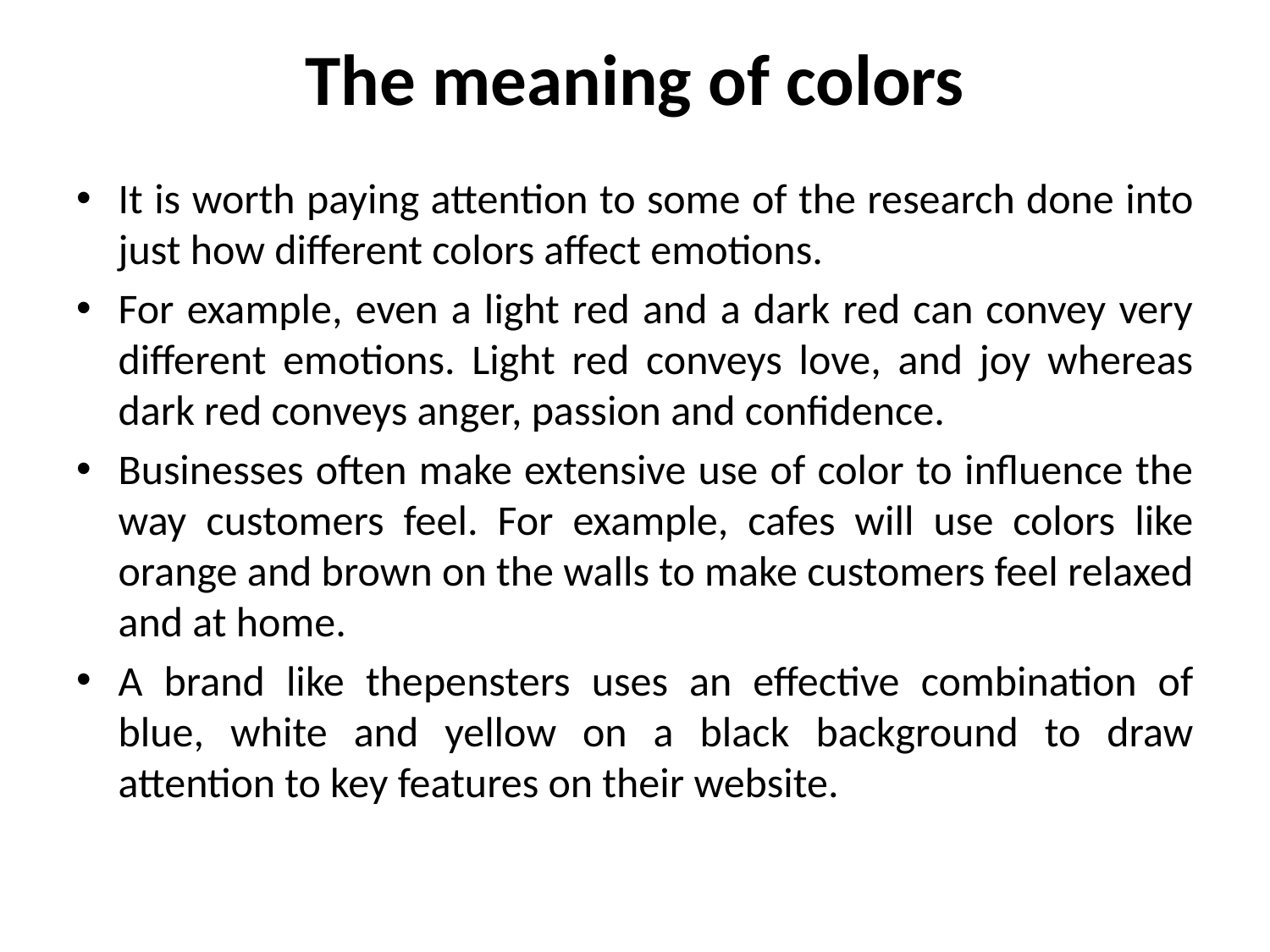

# The meaning of colors

It is worth paying attention to some of the research done into just how different colors affect emotions.
For example, even a light red and a dark red can convey very different emotions. Light red conveys love, and joy whereas dark red conveys anger, passion and confidence.
Businesses often make extensive use of color to influence the way customers feel. For example, cafes will use colors like orange and brown on the walls to make customers feel relaxed and at home.
A brand like thepensters uses an effective combination of blue, white and yellow on a black background to draw attention to key features on their website.